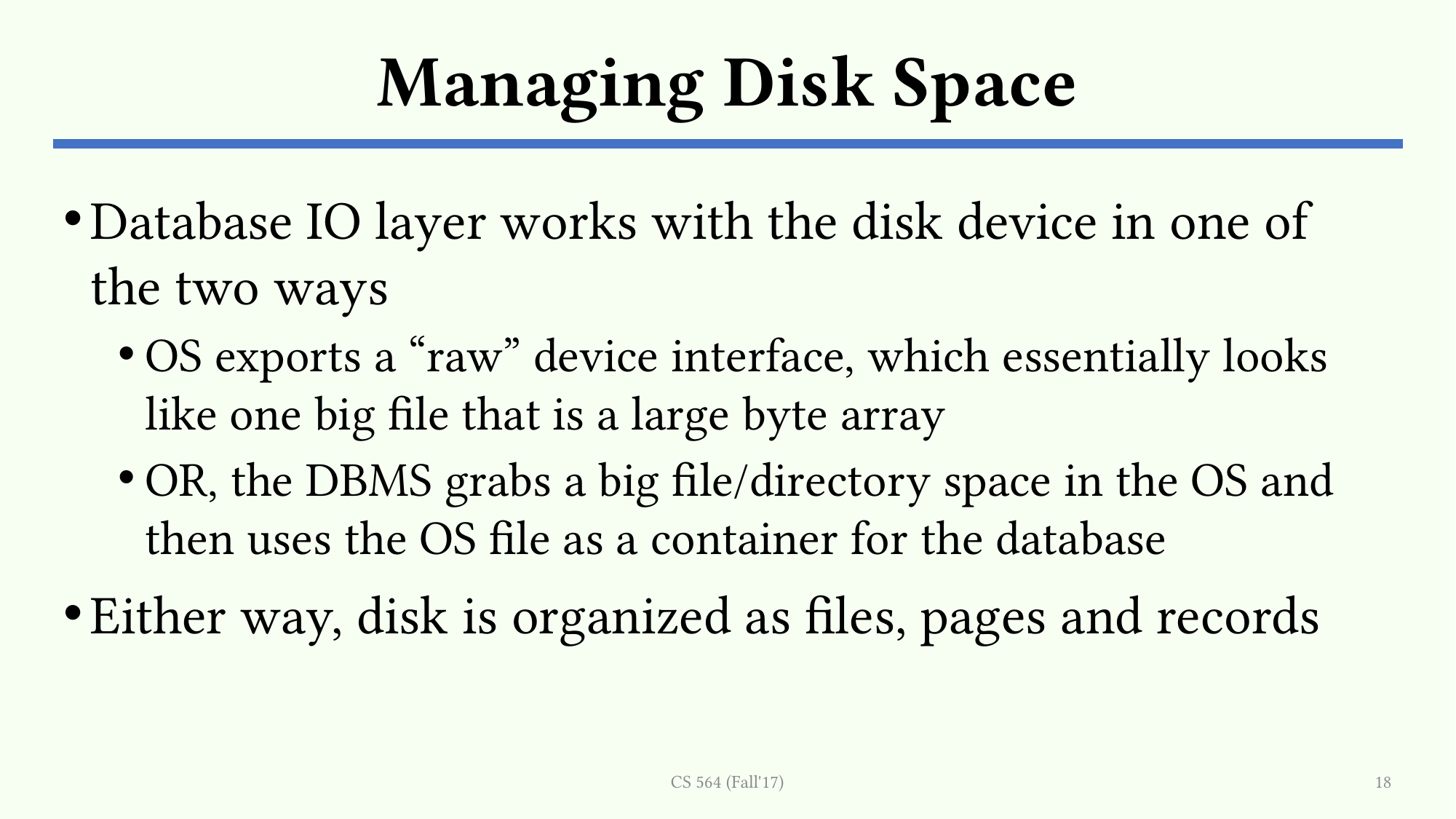

# Managing Disk Space
Database IO layer works with the disk device in one of the two ways
OS exports a “raw” device interface, which essentially looks like one big file that is a large byte array
OR, the DBMS grabs a big file/directory space in the OS and then uses the OS file as a container for the database
Either way, disk is organized as files, pages and records
CS 564 (Fall'17)
18